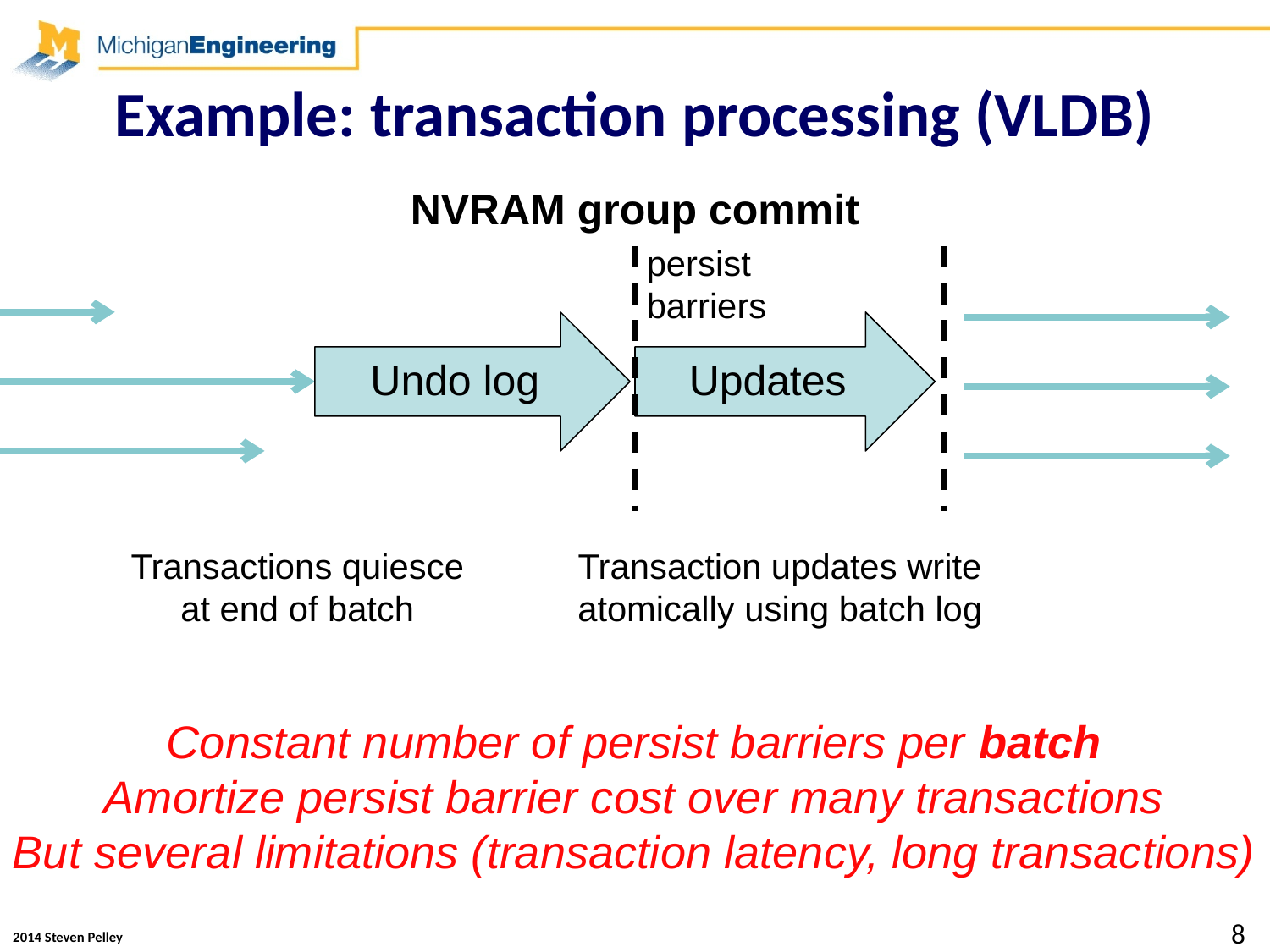

# Example: transaction processing (VLDB)
NVRAM group commit
persist
barriers
Undo log
Updates
Transactions quiesce at end of batch
Transaction updates write atomically using batch log
Constant number of persist barriers per batch
Amortize persist barrier cost over many transactions
But several limitations (transaction latency, long transactions)
8